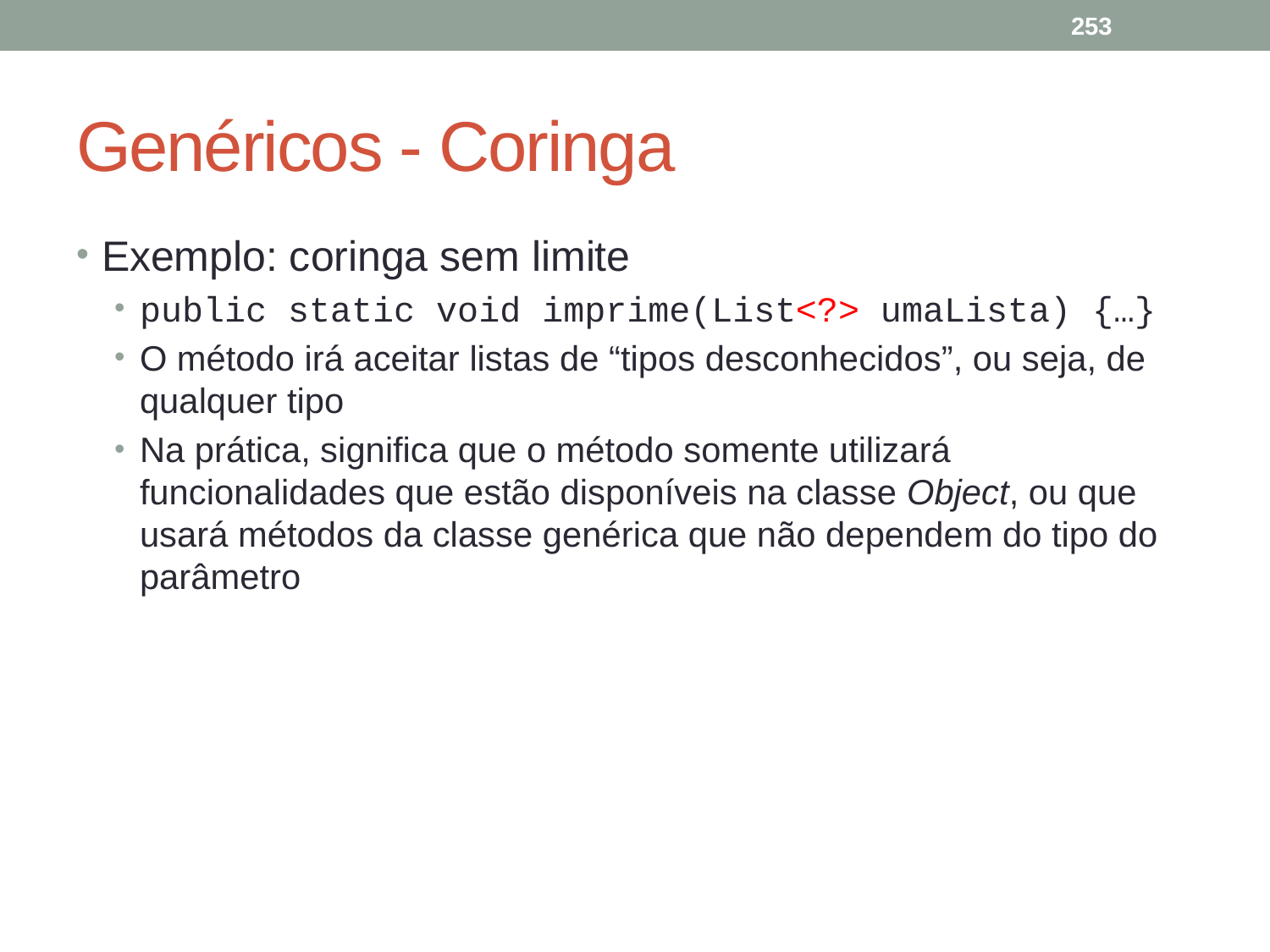

253
# Genéricos - Coringa
Exemplo: coringa sem limite
public static void imprime(List<?> umaLista) {…}
O método irá aceitar listas de “tipos desconhecidos”, ou seja, de qualquer tipo
Na prática, significa que o método somente utilizará funcionalidades que estão disponíveis na classe Object, ou que usará métodos da classe genérica que não dependem do tipo do parâmetro